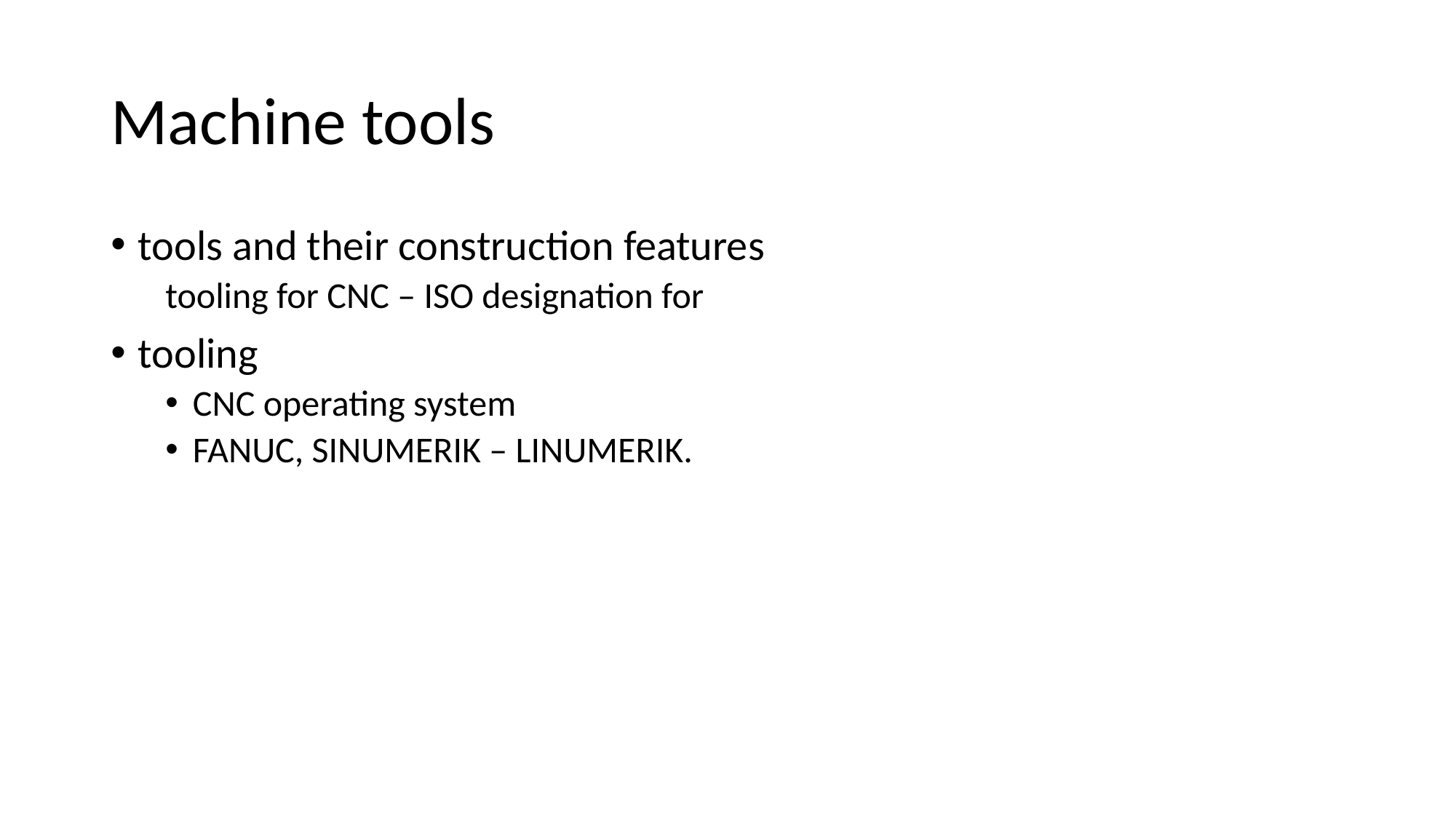

# Machine tools
tools and their construction features
tooling for CNC – ISO designation for
tooling
CNC operating system
FANUC, SINUMERIK – LINUMERIK.